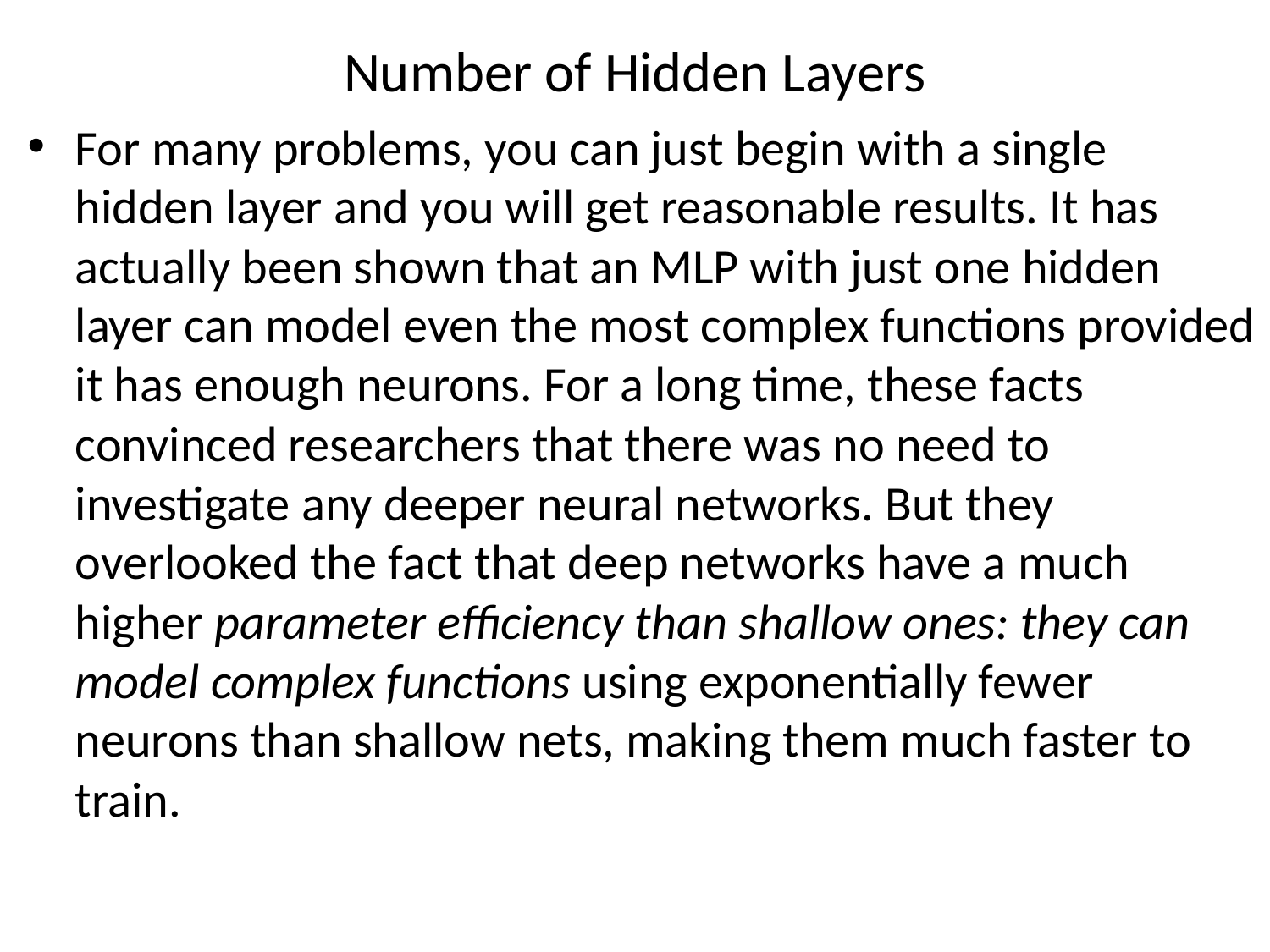

# Number of Hidden Layers
For many problems, you can just begin with a single hidden layer and you will get reasonable results. It has actually been shown that an MLP with just one hidden layer can model even the most complex functions provided it has enough neurons. For a long time, these facts convinced researchers that there was no need to investigate any deeper neural networks. But they overlooked the fact that deep networks have a much higher parameter efficiency than shallow ones: they can model complex functions using exponentially fewer neurons than shallow nets, making them much faster to train.